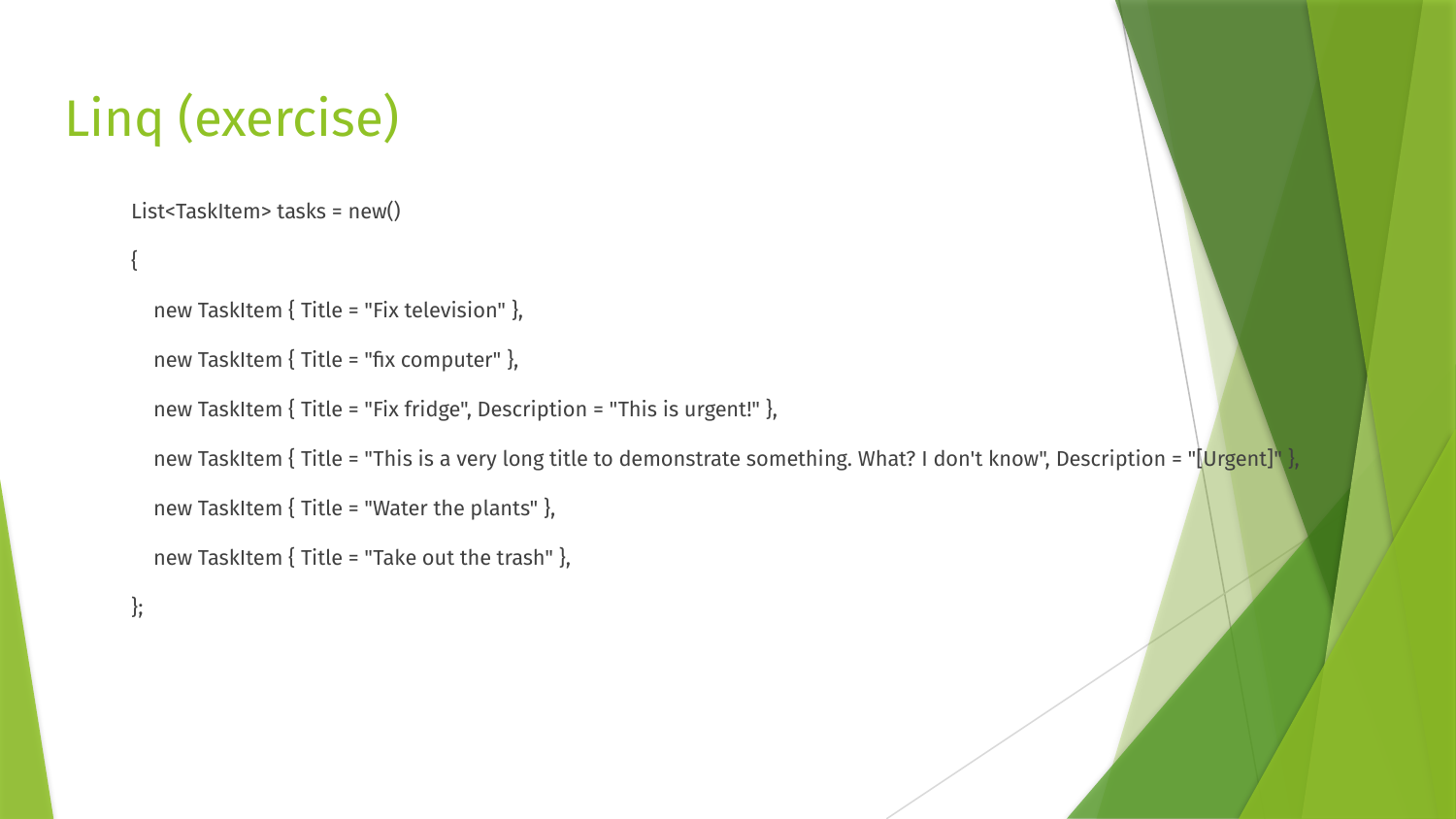

# Linq (exercise)
            List<TaskItem> tasks = new()
            {
                new TaskItem { Title = "Fix television" },
                new TaskItem { Title = "fix computer" },
                new TaskItem { Title = "Fix fridge", Description = "This is urgent!" },
                new TaskItem { Title = "This is a very long title to demonstrate something. What? I don't know", Description = "[Urgent]" },
                new TaskItem { Title = "Water the plants" },
                new TaskItem { Title = "Take out the trash" },
            };